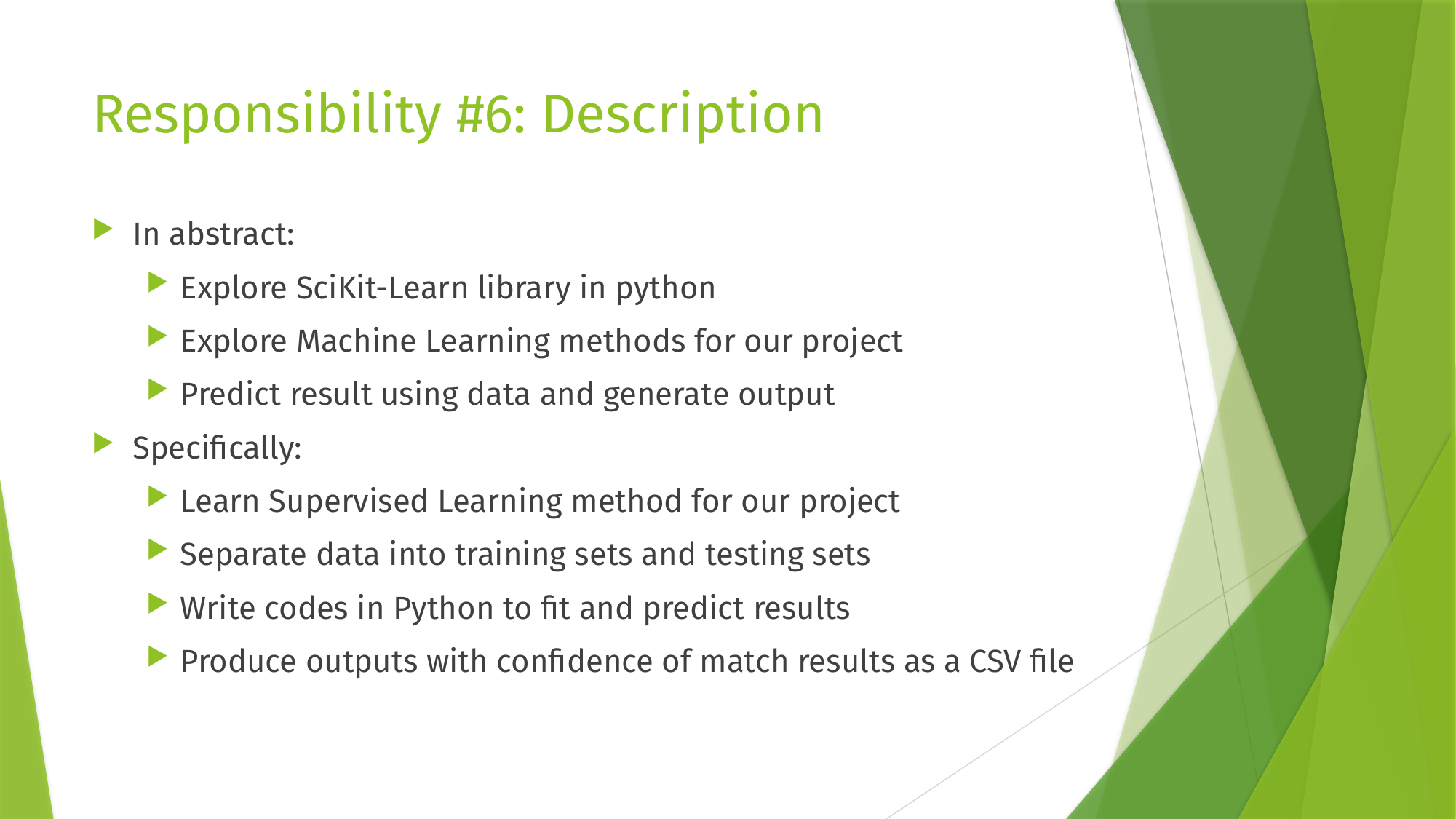

# Responsibility #6: Description
In abstract:
Explore SciKit-Learn library in python
Explore Machine Learning methods for our project
Predict result using data and generate output
Specifically:
Learn Supervised Learning method for our project
Separate data into training sets and testing sets
Write codes in Python to fit and predict results
Produce outputs with confidence of match results as a CSV file